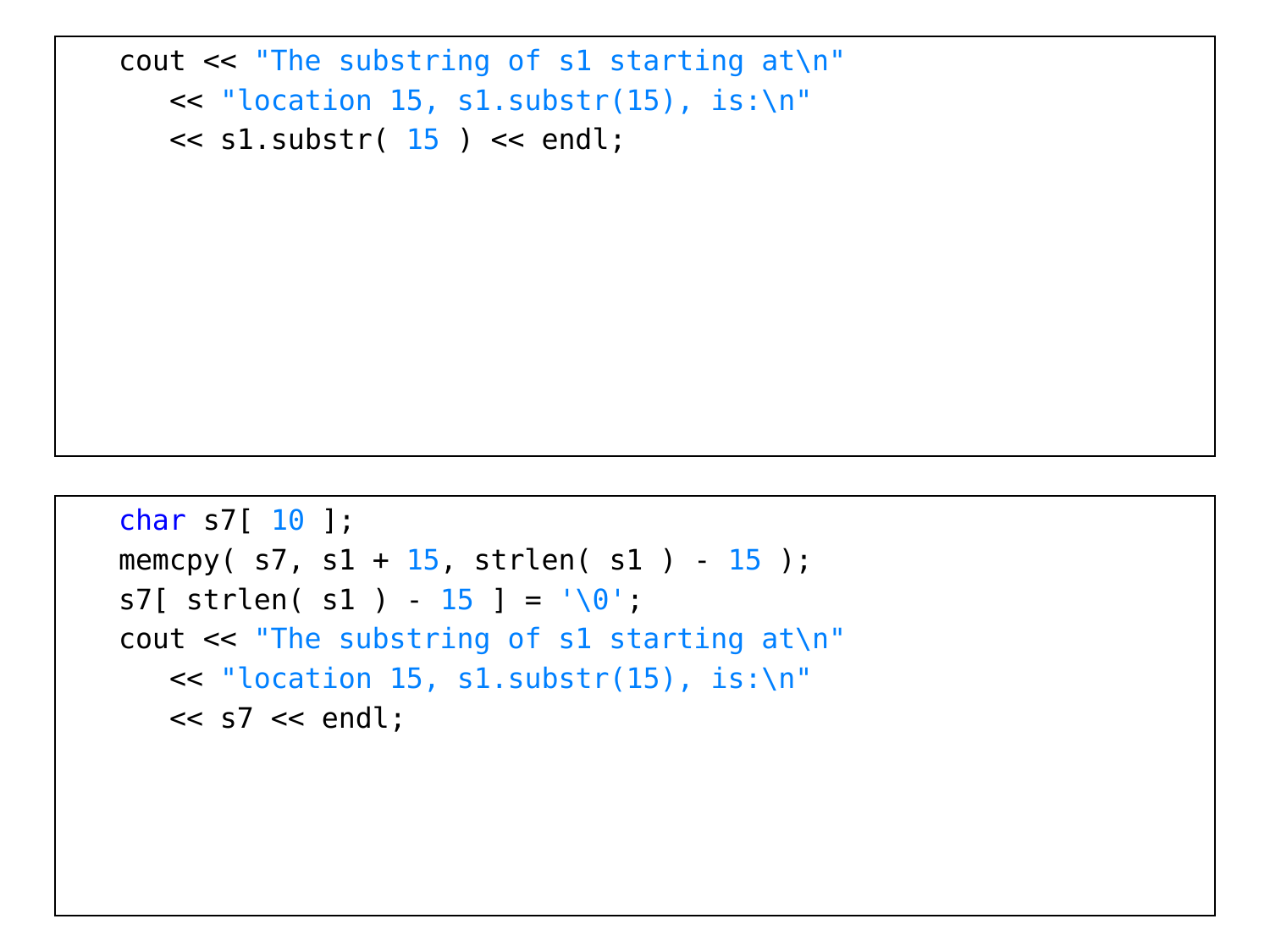

cout << "The substring of s1 starting at\n"
      << "location 15, s1.substr(15), is:\n"
      << s1.substr( 15 ) << endl;
   char s7[ 10 ];
   memcpy( s7, s1 + 15, strlen( s1 ) - 15 );
   s7[ strlen( s1 ) - 15 ] = '\0';
   cout << "The substring of s1 starting at\n"
      << "location 15, s1.substr(15), is:\n"
      << s7 << endl;